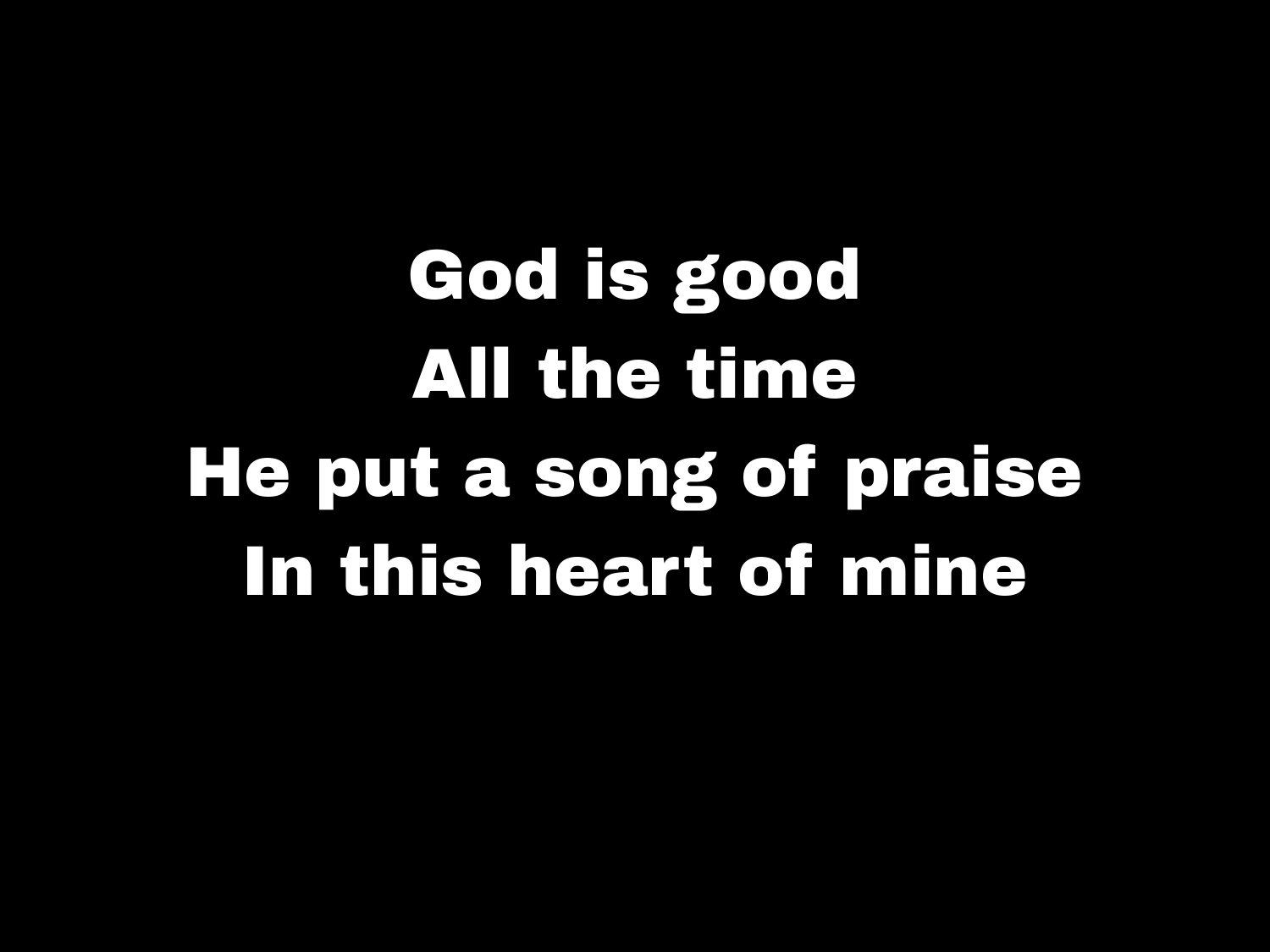

#
God is good
All the time
He put a song of praise
In this heart of mine